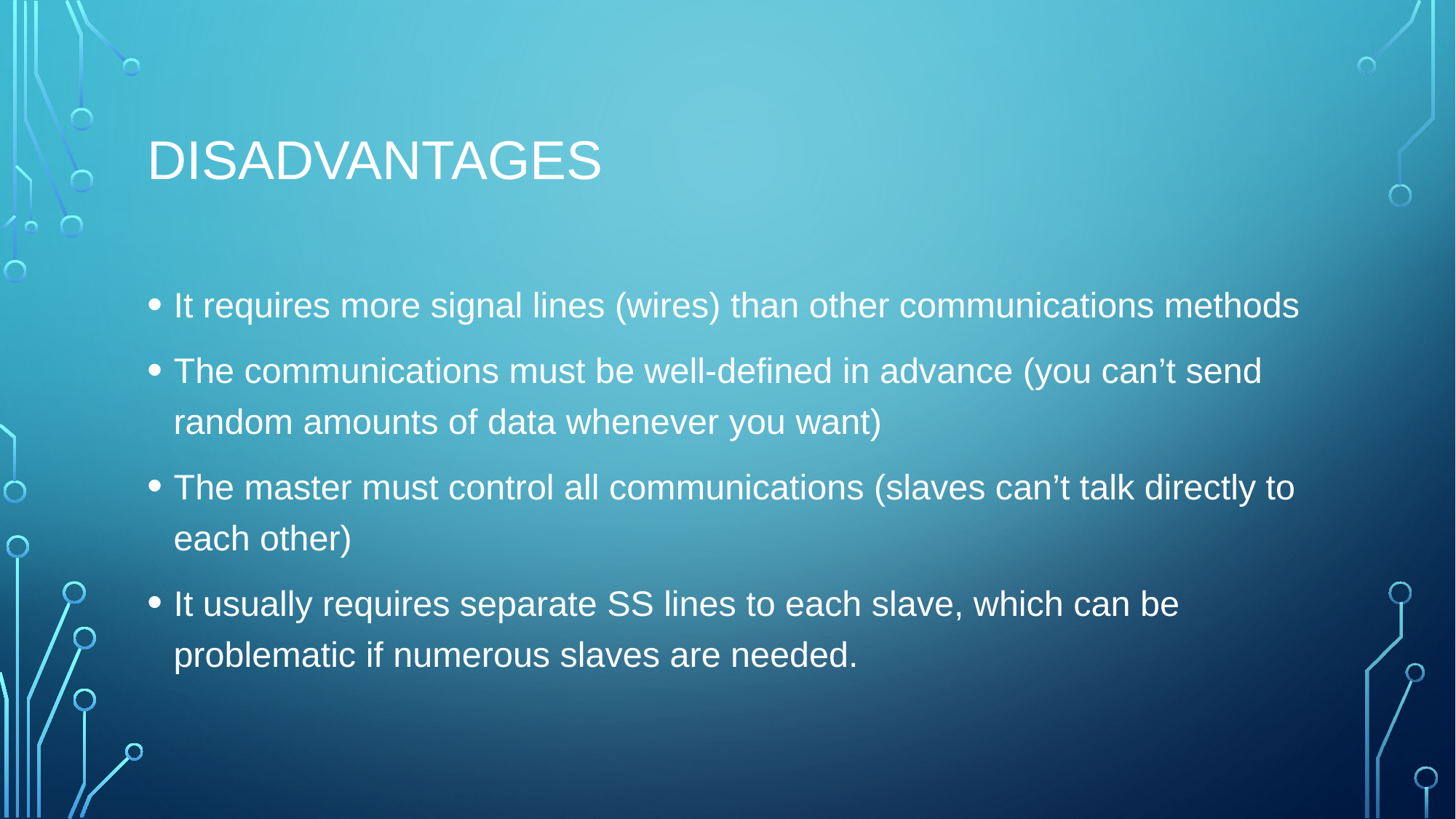

# disadvantages
It requires more signal lines (wires) than other communications methods
The communications must be well-defined in advance (you can’t send random amounts of data whenever you want)
The master must control all communications (slaves can’t talk directly to each other)
It usually requires separate SS lines to each slave, which can be problematic if numerous slaves are needed.